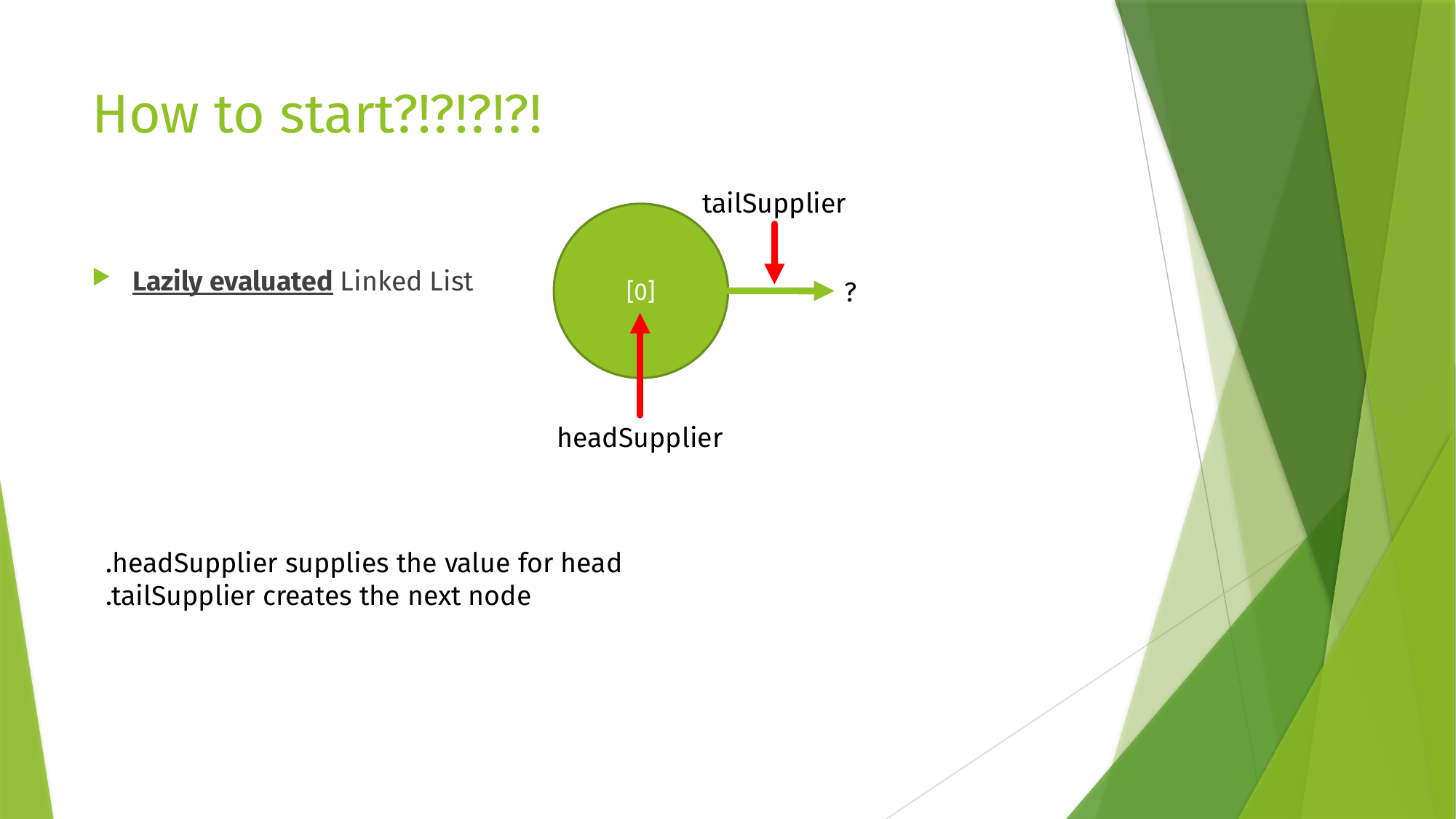

# How to start?!?!?!?!
tailSupplier
[0]
Lazily evaluated Linked List
?
headSupplier
.headSupplier supplies the value for head
.tailSupplier creates the next node